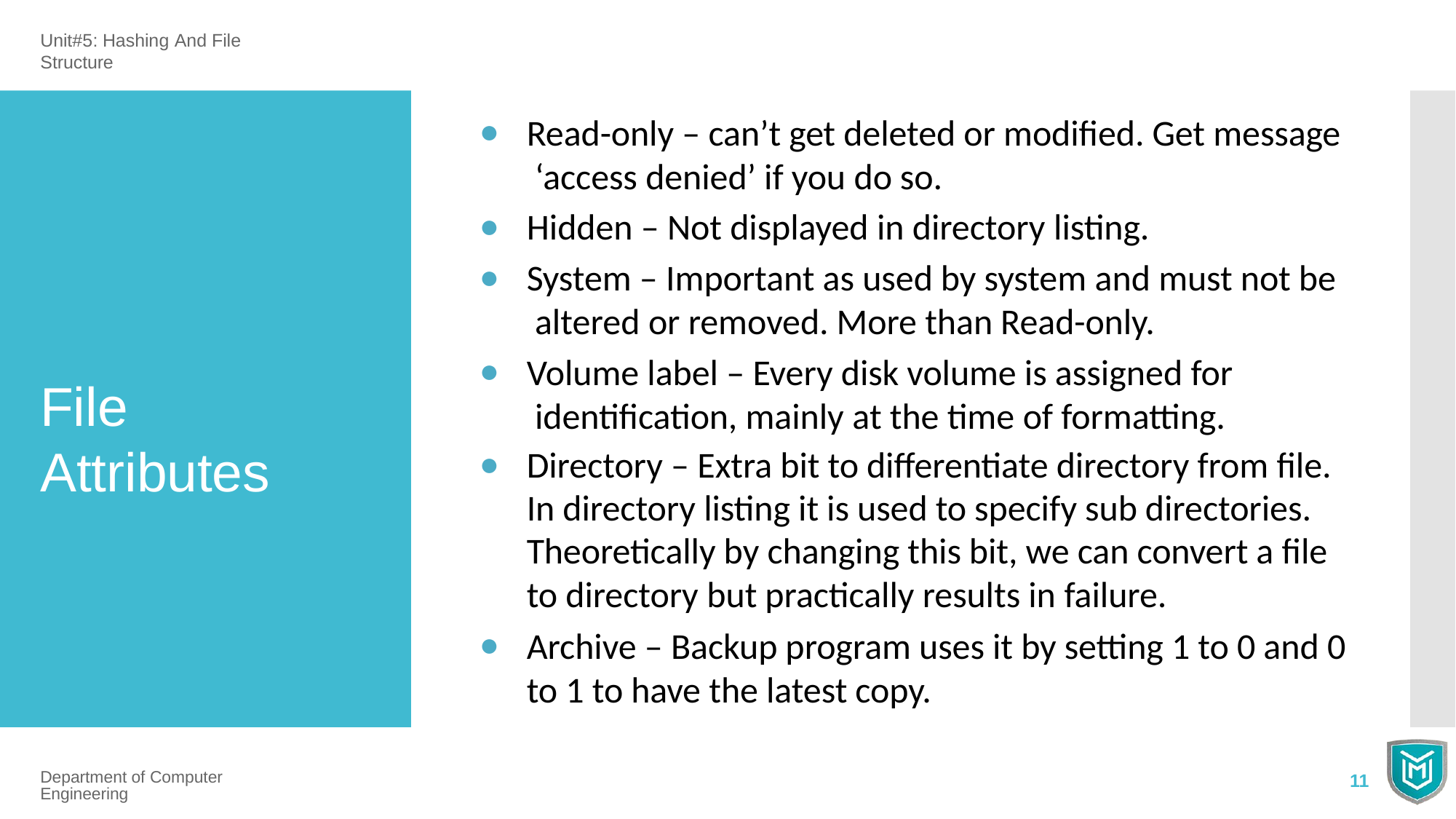

Unit#5: Hashing And File Structure
Read-only – can’t get deleted or modified. Get message  ‘access denied’ if you do so.
Hidden – Not displayed in directory listing.
System – Important as used by system and must not be  altered or removed. More than Read-only.
Volume label – Every disk volume is assigned for  identification, mainly at the time of formatting.
Directory – Extra bit to differentiate directory from file.  In directory listing it is used to specify sub directories.  Theoretically by changing this bit, we can convert a file  to directory but practically results in failure.
Archive – Backup program uses it by setting 1 to 0 and 0  to 1 to have the latest copy.
File Attributes
Department of Computer Engineering
11